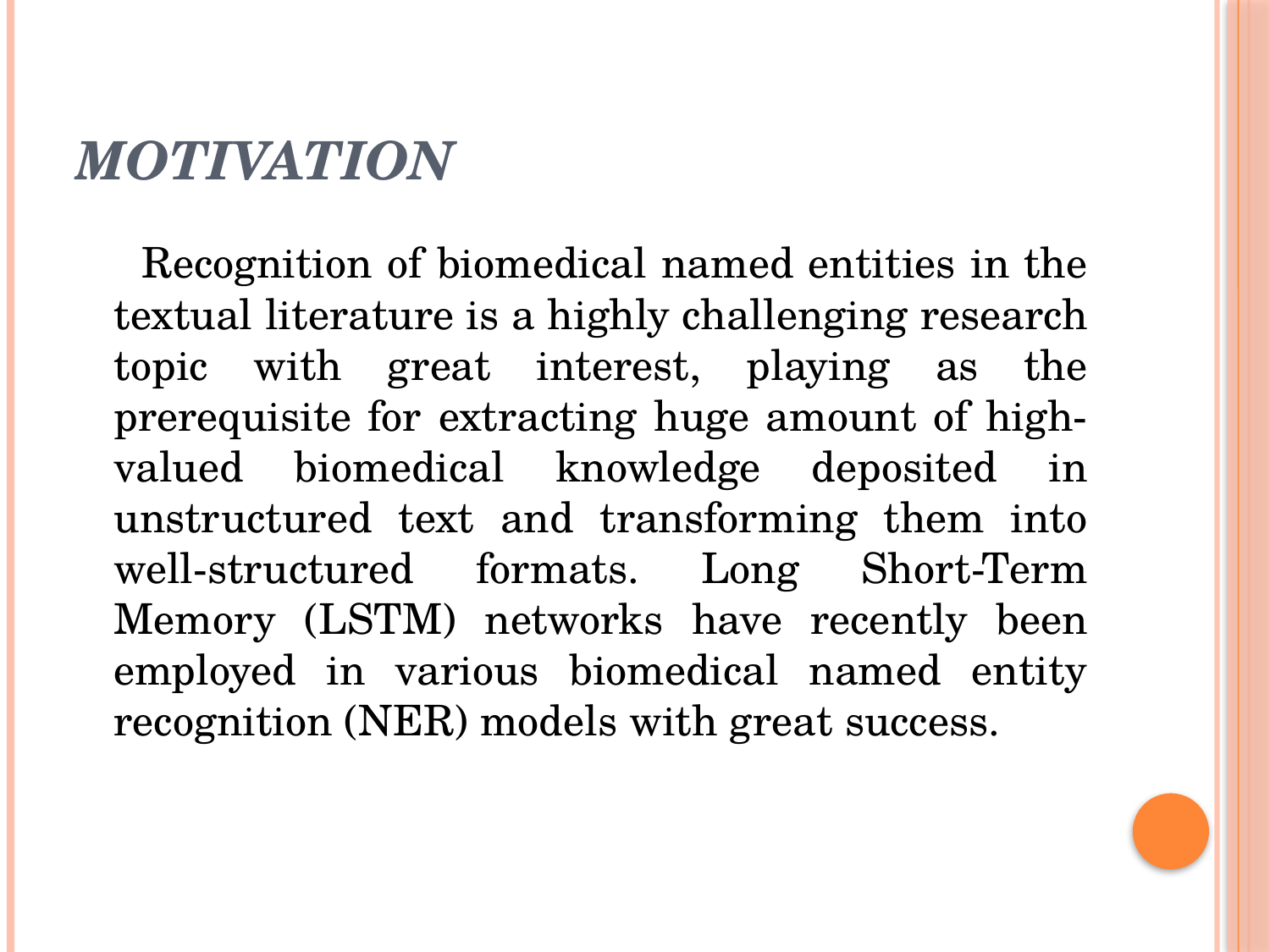

# MOTIVATION
    Recognition of biomedical named entities in the textual literature is a highly challenging research topic with great interest, playing as the prerequisite for extracting huge amount of high-valued biomedical knowledge deposited in unstructured text and transforming them into well-structured formats. Long Short-Term Memory (LSTM) networks have recently been employed in various biomedical named entity recognition (NER) models with great success.